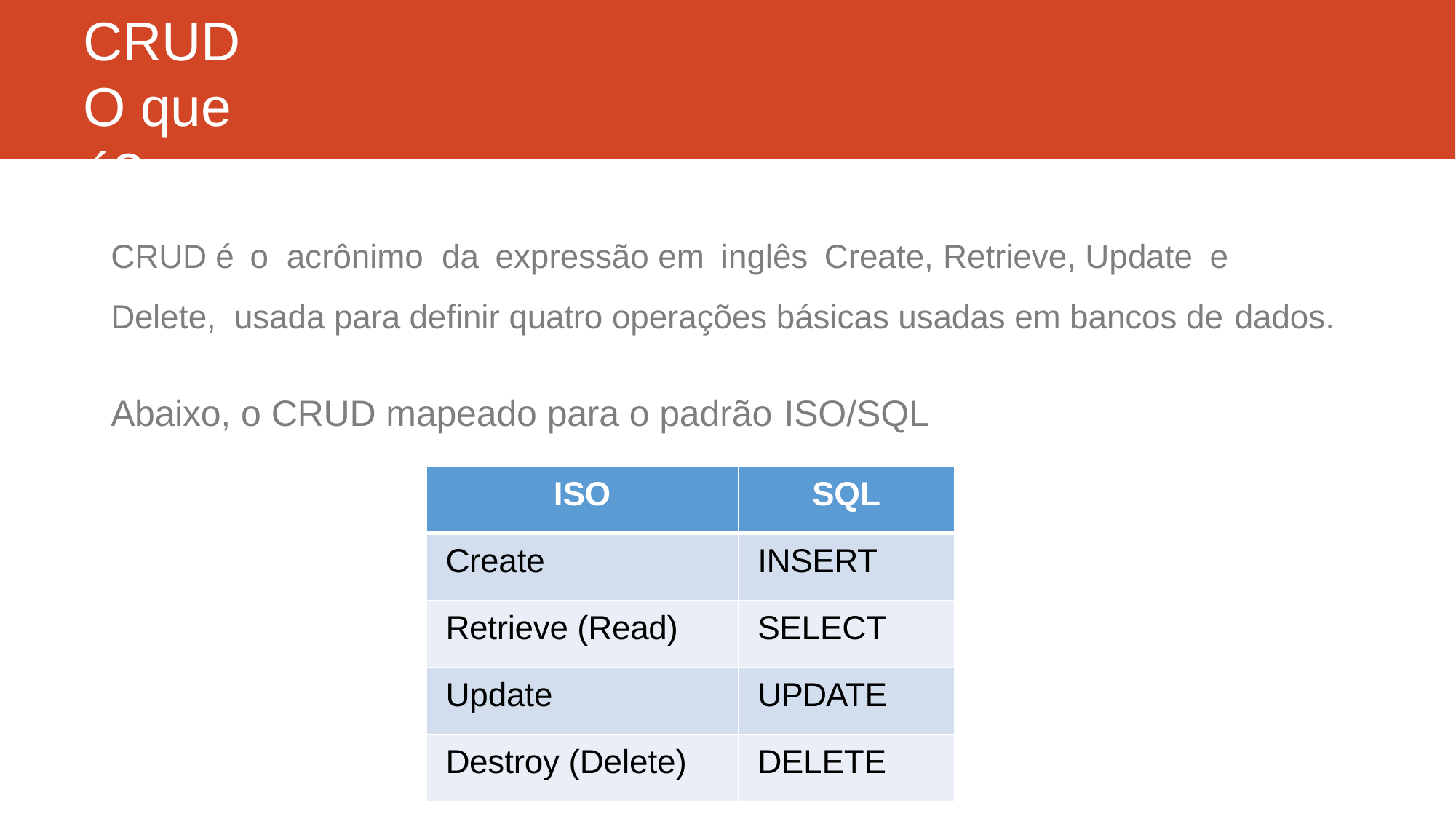

# CRUD
O que é?
CRUD	é	o	acrônimo	da	expressão	em	inglês	Create,	Retrieve,	Update	e	Delete,  usada para definir quatro operações básicas usadas em bancos de dados.

Abaixo, o CRUD mapeado para o padrão ISO/SQL
| ISO | SQL |
| --- | --- |
| Create | INSERT |
| Retrieve (Read) | SELECT |
| Update | UPDATE |
| Destroy (Delete) | DELETE |